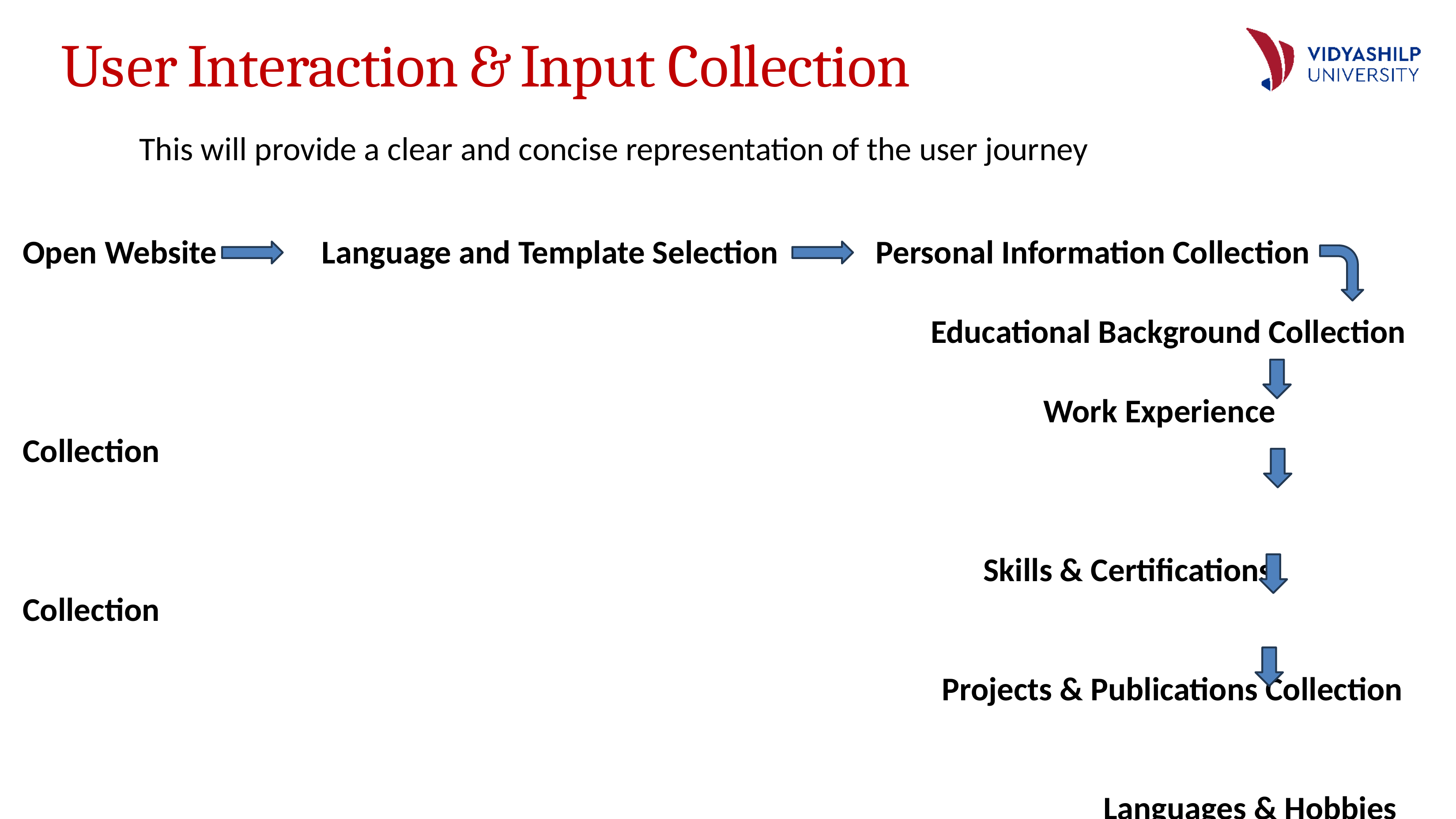

# User Interaction & Input Collection
This will provide a clear and concise representation of the user journey
Open Website              Language and Template Selection             Personal Information Collection

                                                                                                                         Educational Background Collection

                                                                                                                                        Work Experience Collection

                                                                                                                                Skills & Certifications Collection

                                                                                                                                                                                                                                                     Projects & Publications Collection

                                                                                                                                                                                                                                                                                                Languages & Hobbies